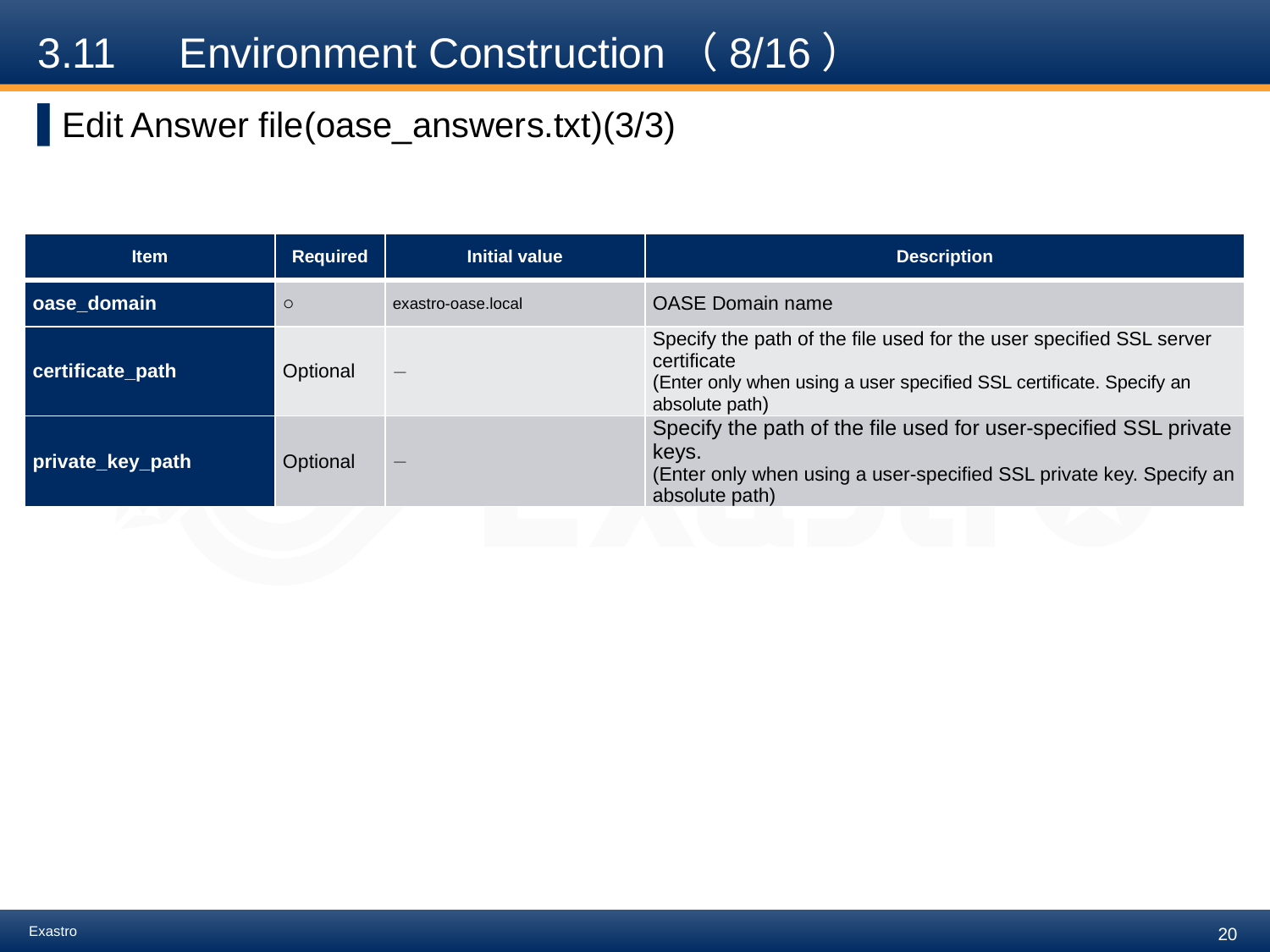

# 3.11　Environment Construction（8/16）
Edit Answer file(oase_answers.txt)(3/3)

| Item | Required | Initial value | Description |
| --- | --- | --- | --- |
| oase\_domain | ○ | exastro-oase.local | OASE Domain name |
| certificate\_path | Optional | － | Specify the path of the file used for the user specified SSL server certificate (Enter only when using a user specified SSL certificate. Specify an absolute path) |
| private\_key\_path | Optional | － | Specify the path of the file used for user-specified SSL private keys. (Enter only when using a user-specified SSL private key. Specify an absolute path) |